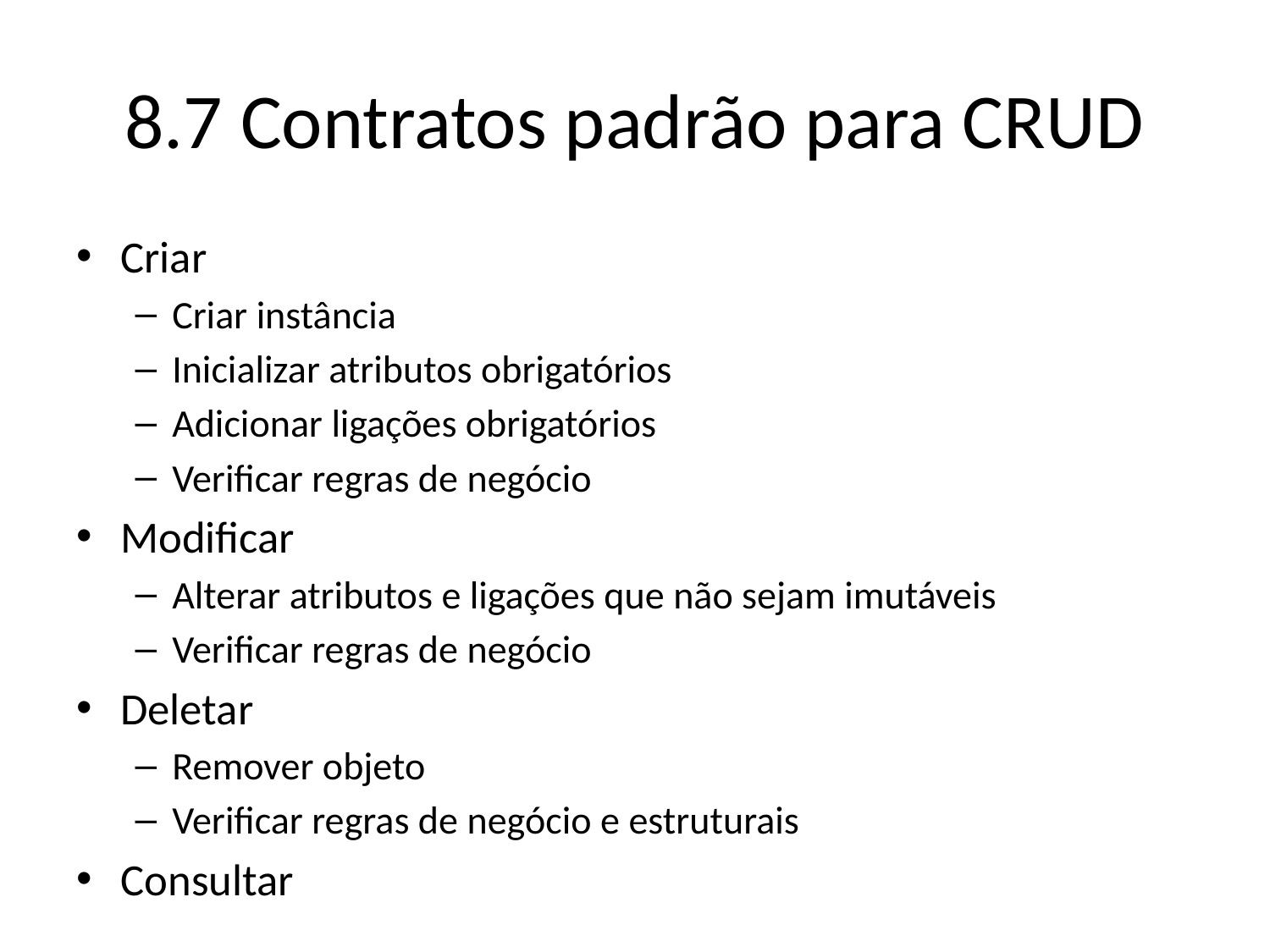

# 8.7 Contratos padrão para CRUD
Criar
Criar instância
Inicializar atributos obrigatórios
Adicionar ligações obrigatórios
Verificar regras de negócio
Modificar
Alterar atributos e ligações que não sejam imutáveis
Verificar regras de negócio
Deletar
Remover objeto
Verificar regras de negócio e estruturais
Consultar